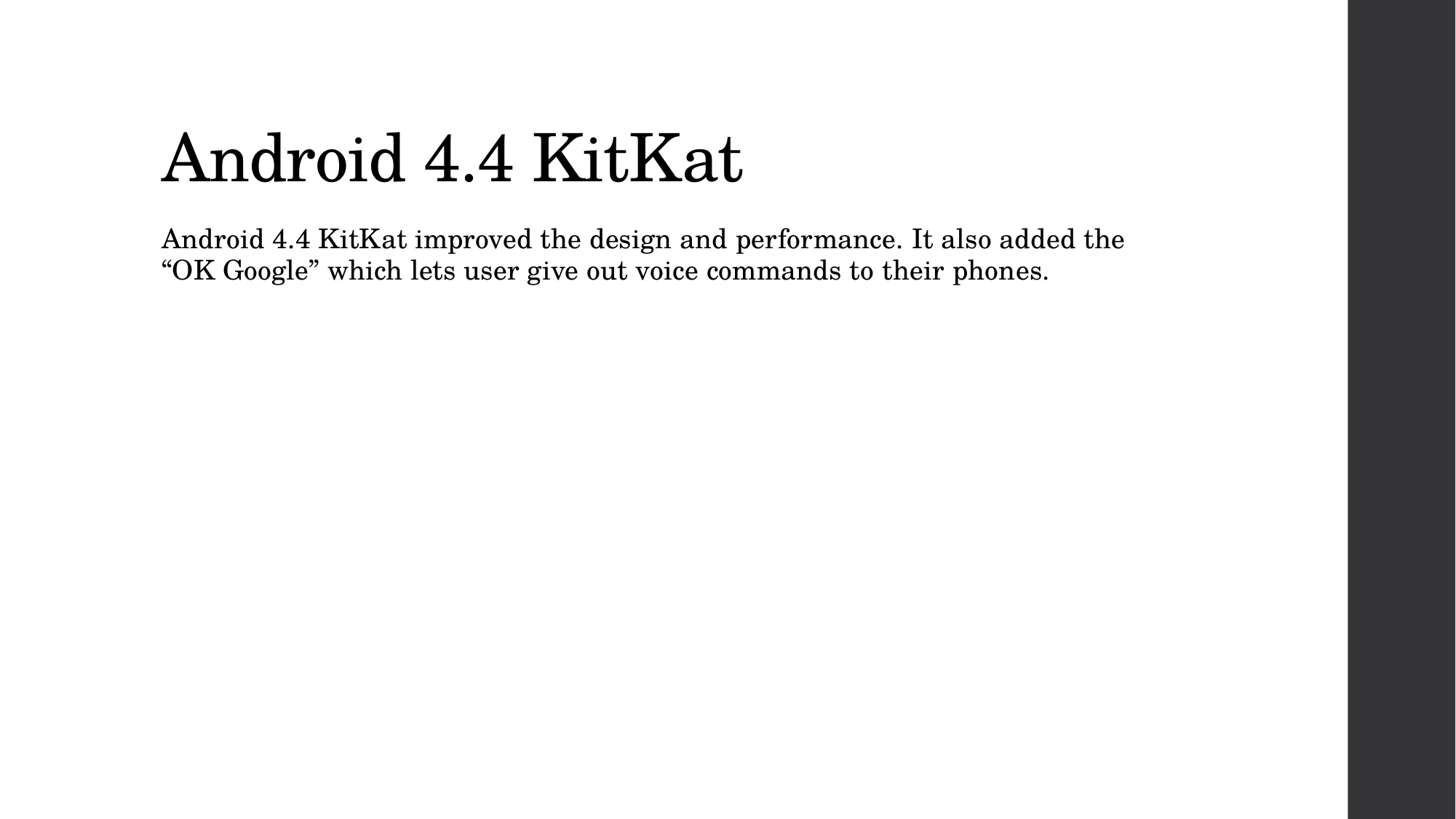

# Android 4.4 KitKat
Android 4.4 KitKat improved the design and performance. It also added the “OK Google” which lets user give out voice commands to their phones.